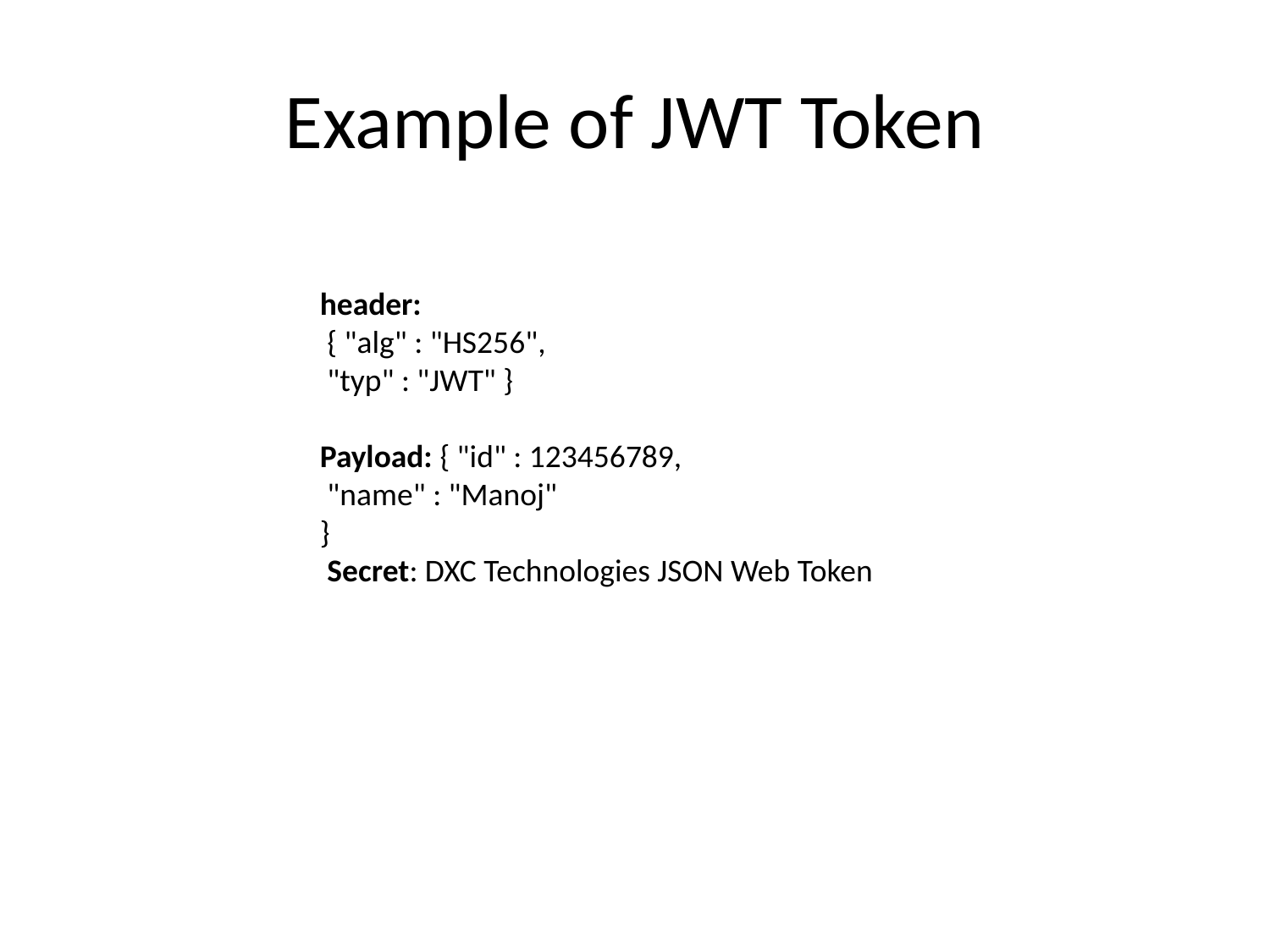

# Example of JWT Token
header:
 { "alg" : "HS256",
 "typ" : "JWT" }

Payload: { "id" : 123456789,
 "name" : "Manoj"
}
 Secret: DXC Technologies JSON Web Token